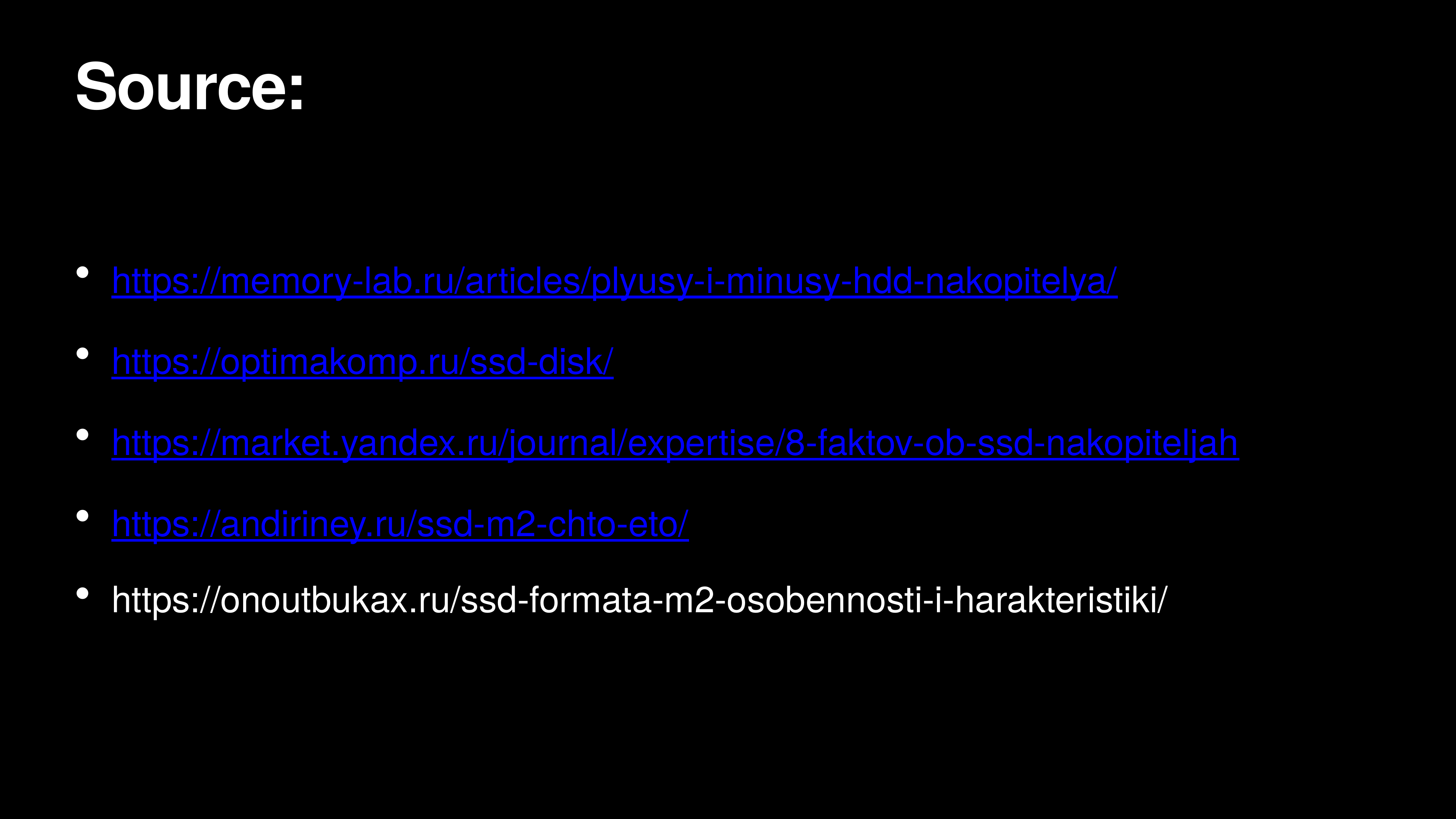

# Source:
https://memory-lab.ru/articles/plyusy-i-minusy-hdd-nakopitelya/
https://optimakomp.ru/ssd-disk/
https://market.yandex.ru/journal/expertise/8-faktov-ob-ssd-nakopiteljah
https://andiriney.ru/ssd-m2-chto-eto/
https://onoutbukax.ru/ssd-formata-m2-osobennosti-i-harakteristiki/